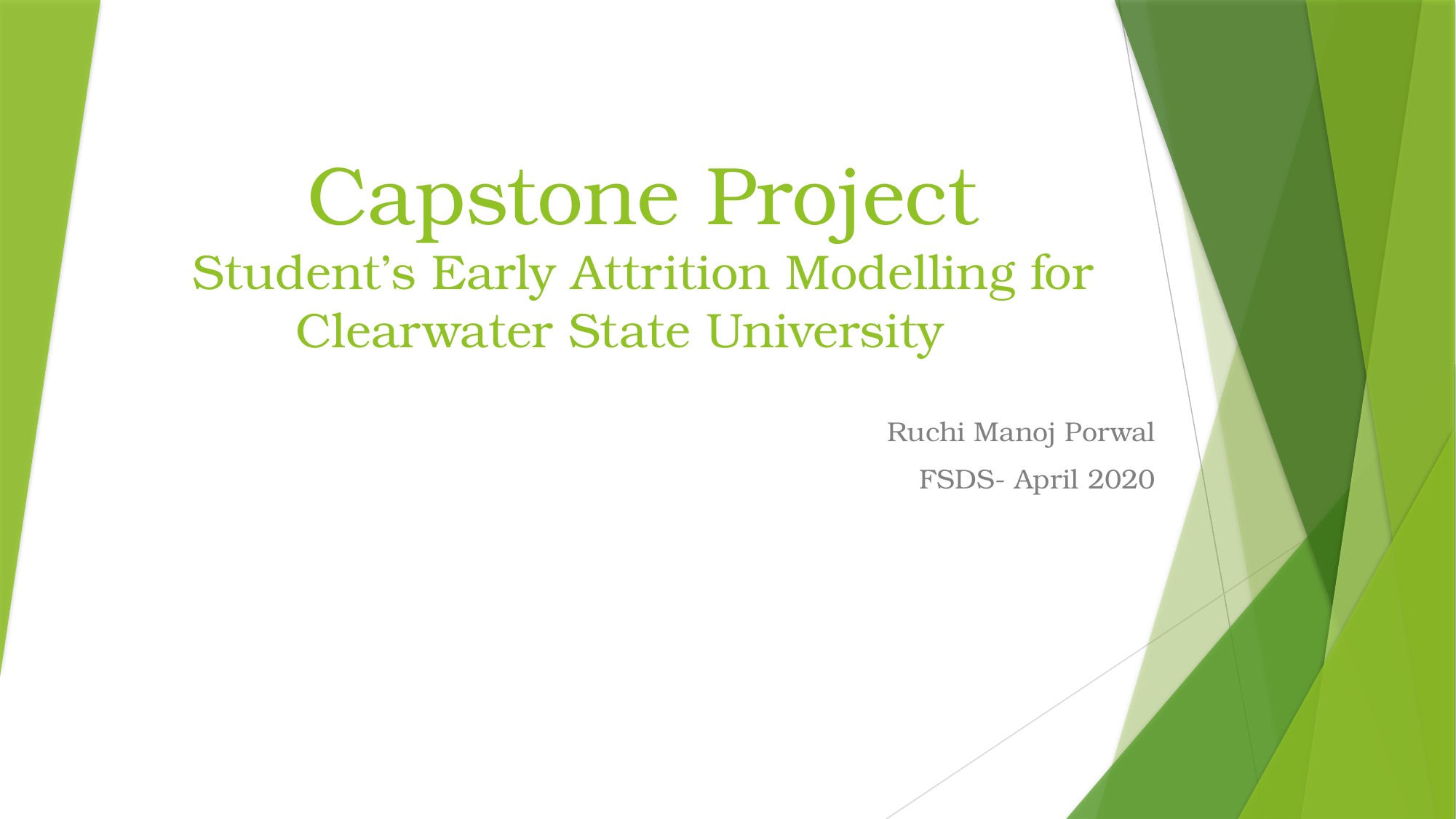

# Capstone Project Student’s Early Attrition Modelling for Clearwater State University
Ruchi Manoj Porwal
FSDS- April 2020